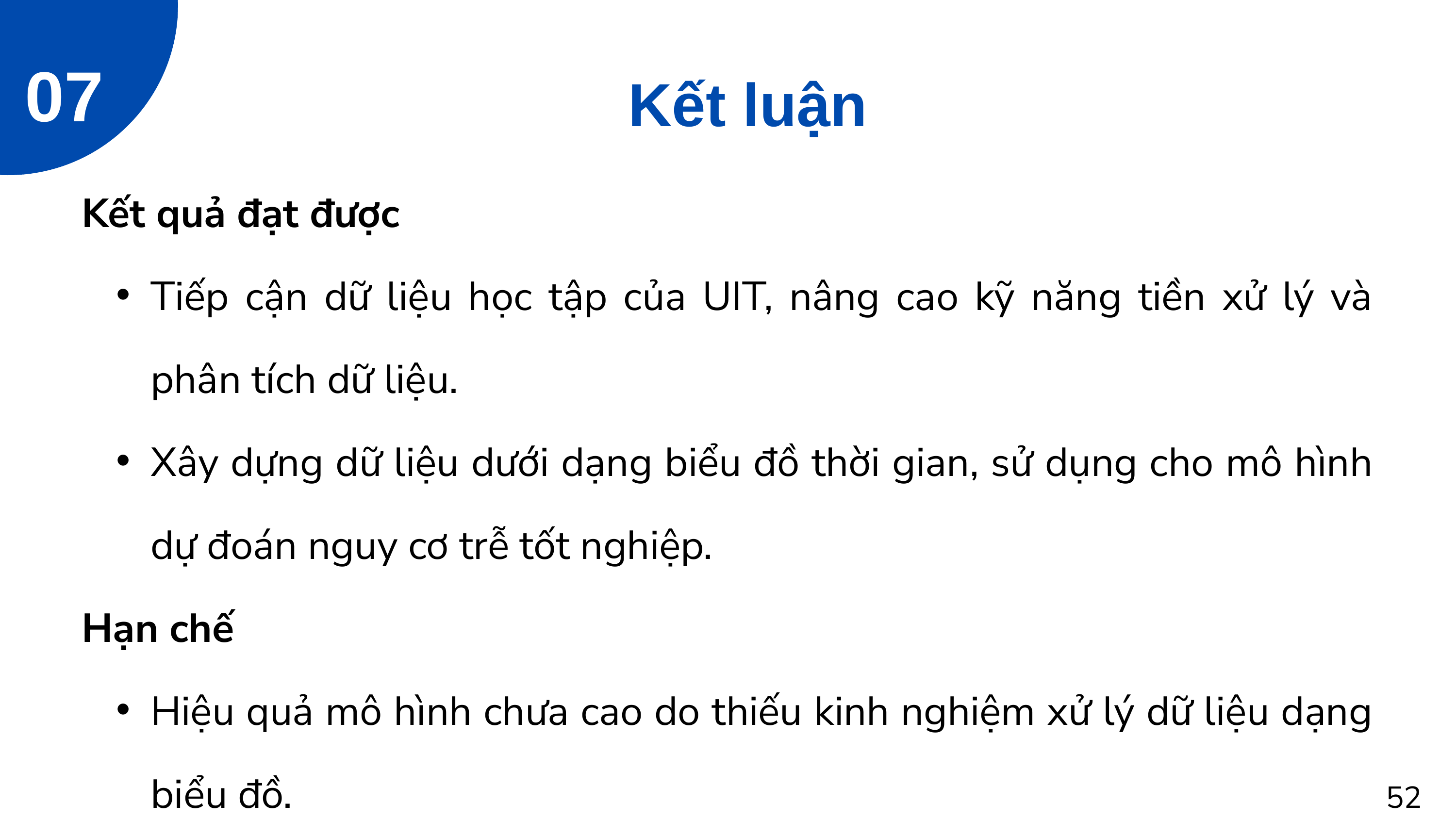

07
Kết luận
Kết quả đạt được
Tiếp cận dữ liệu học tập của UIT, nâng cao kỹ năng tiền xử lý và phân tích dữ liệu.
Xây dựng dữ liệu dưới dạng biểu đồ thời gian, sử dụng cho mô hình dự đoán nguy cơ trễ tốt nghiệp.
Hạn chế
Hiệu quả mô hình chưa cao do thiếu kinh nghiệm xử lý dữ liệu dạng biểu đồ.

52